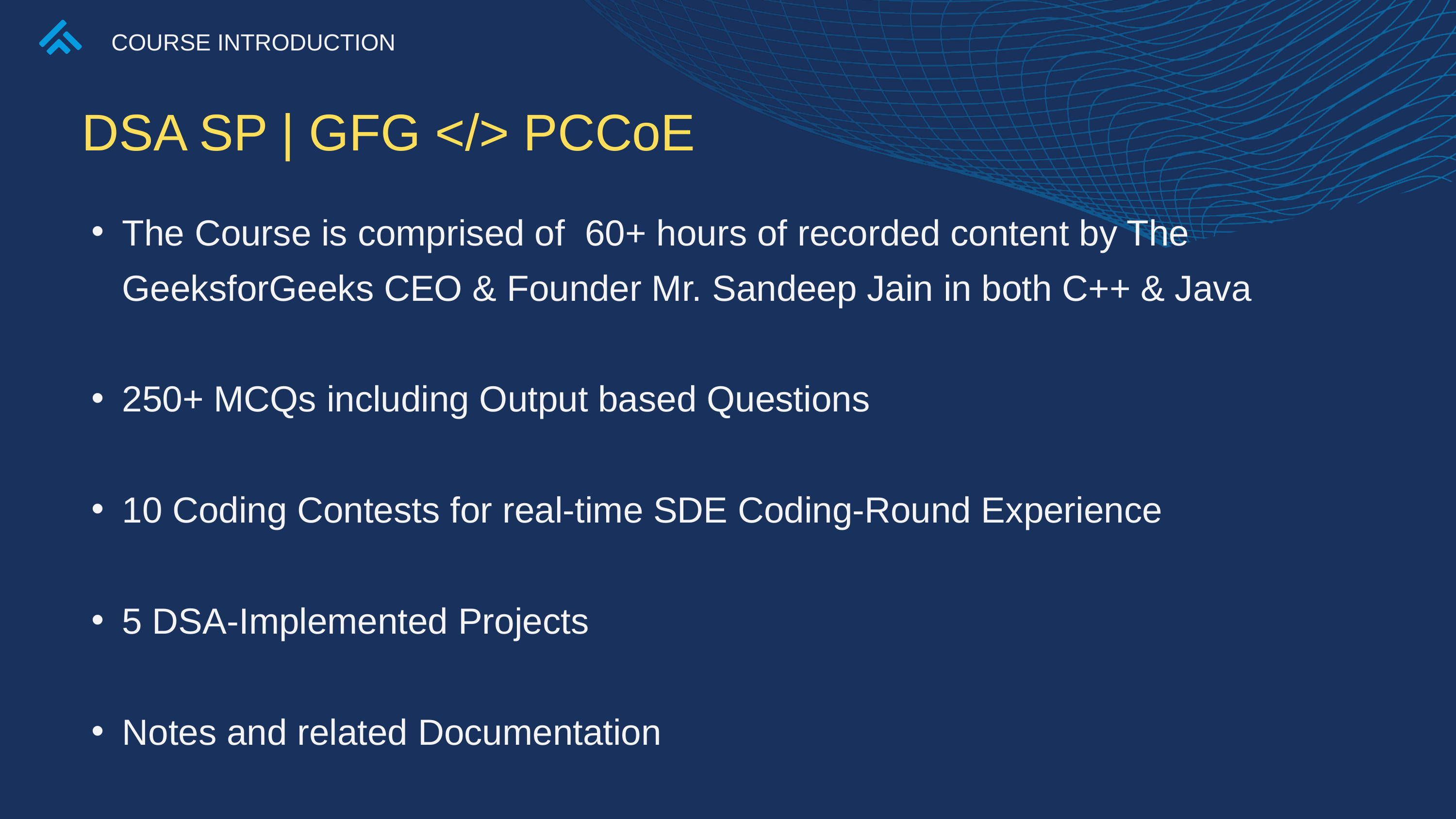

COURSE INTRODUCTION
DSA SP | GFG </> PCCoE
The Course is comprised of  60+ hours of recorded content by The GeeksforGeeks CEO & Founder Mr. Sandeep Jain in both C++ & Java

250+ MCQs including Output based Questions

10 Coding Contests for real-time SDE Coding-Round Experience

5 DSA-Implemented Projects

Notes and related Documentation